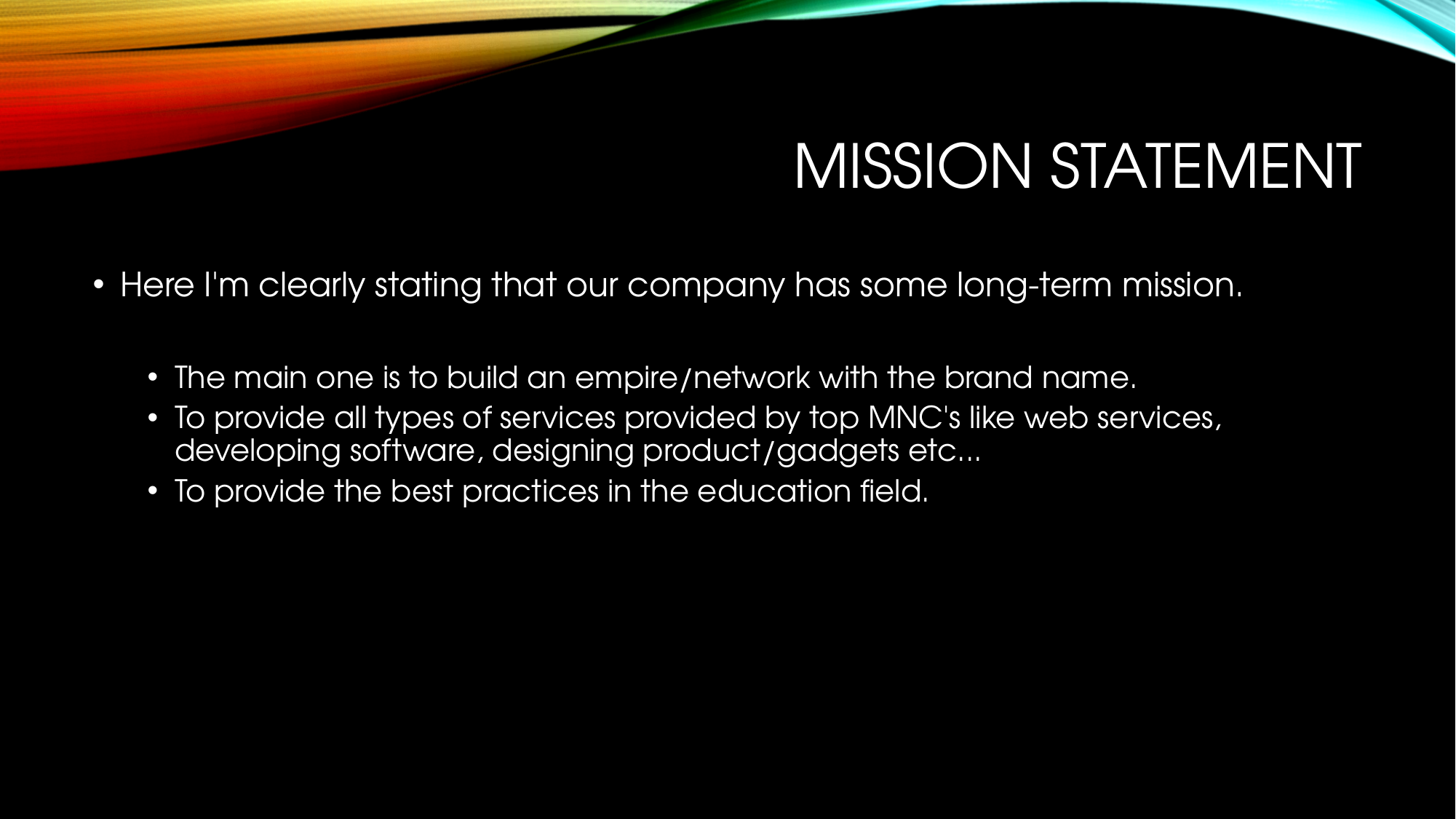

# Mission Statement
Here I'm clearly stating that our company has some long-term mission.

The main one is to build an empire/network with the brand name.
To provide all types of services provided by top MNC's like web services, developing software, designing product/gadgets etc...
To provide the best practices in the education field.